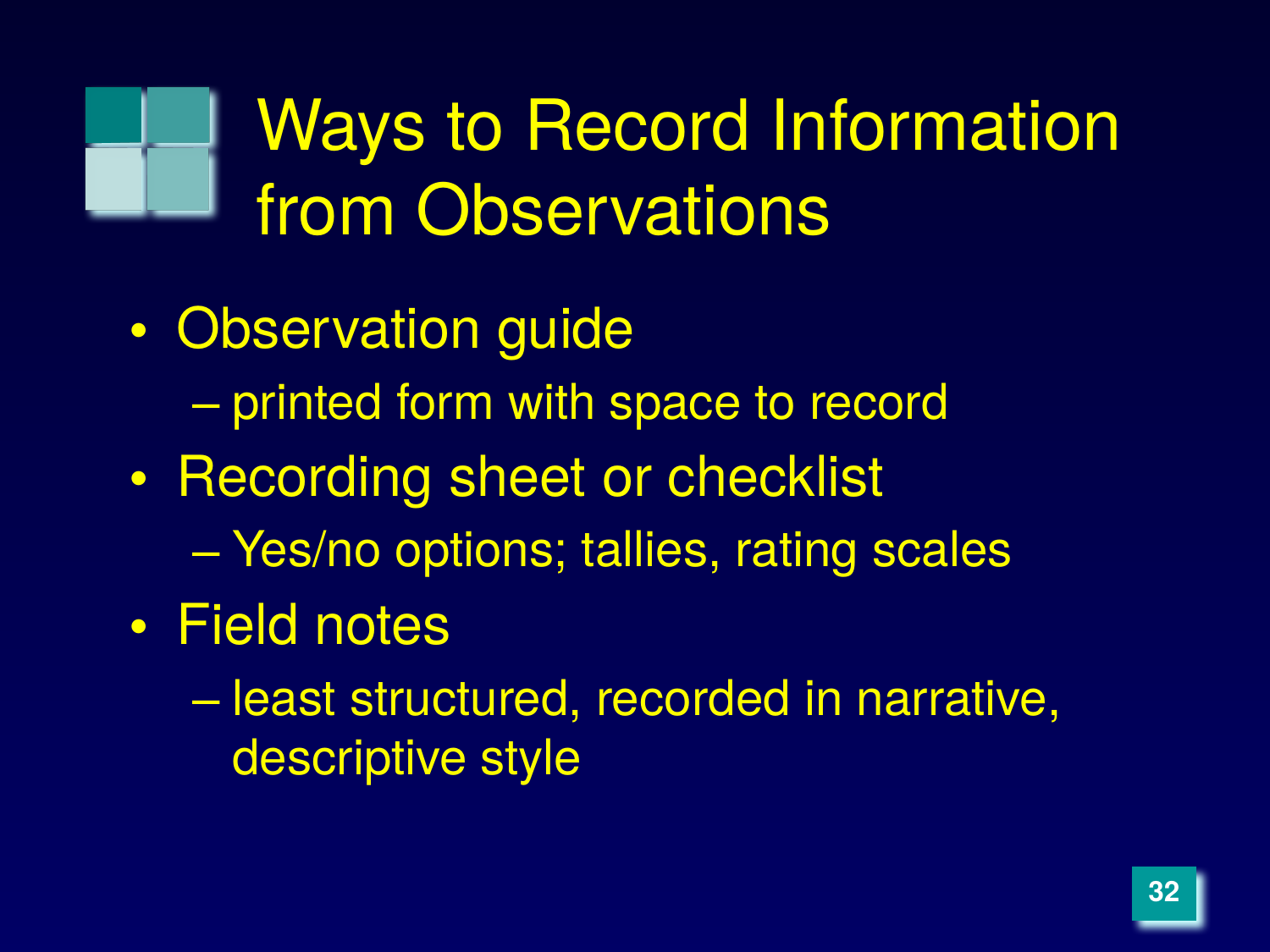

# Ways to Record Information from Observations
Observation guide
printed form with space to record
Recording sheet or checklist
Yes/no options; tallies, rating scales
Field notes
least structured, recorded in narrative, descriptive style
32